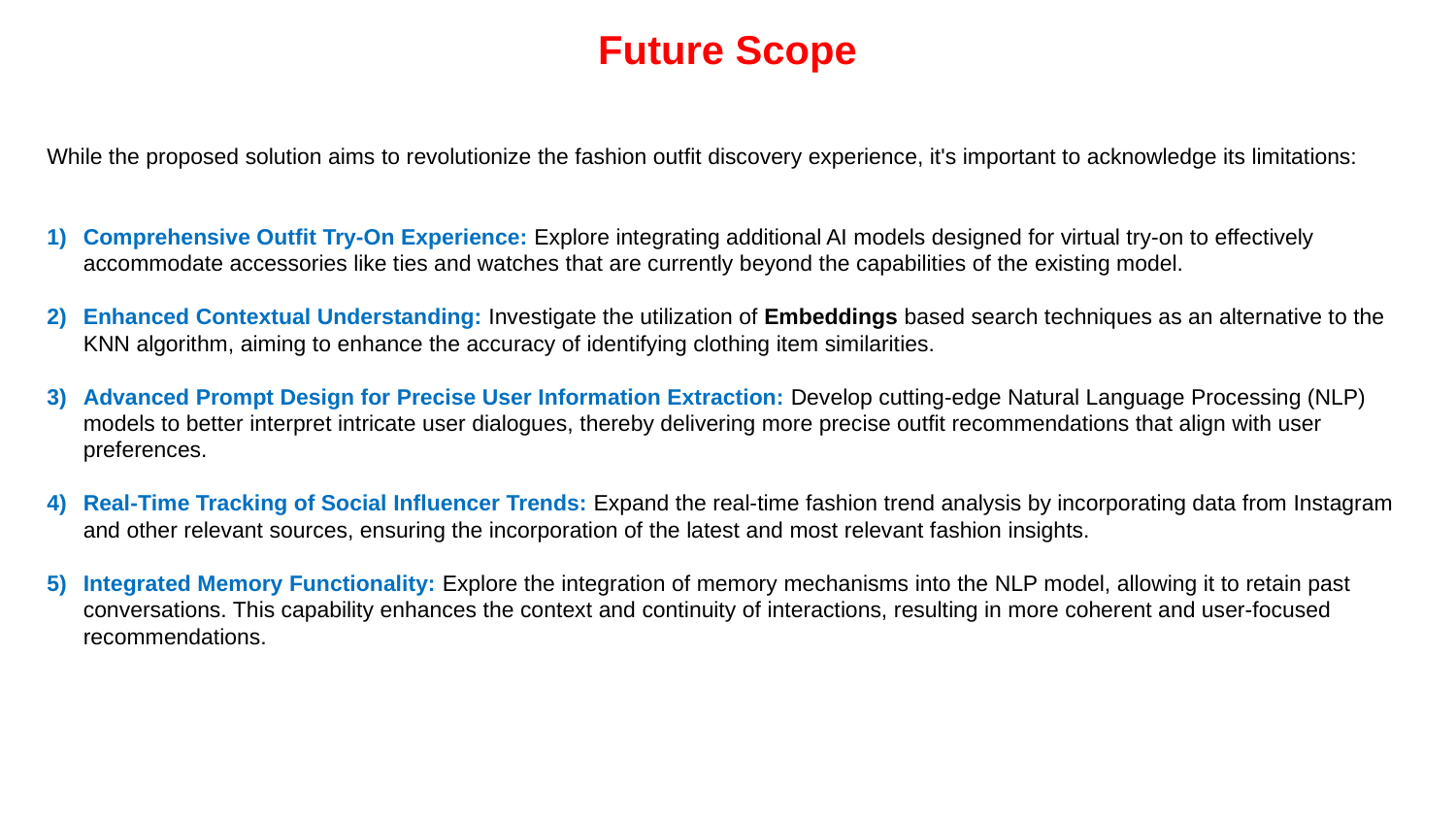

Future Scope

While the proposed solution aims to revolutionize the fashion outfit discovery experience, it's important to acknowledge its limitations:

Comprehensive Outfit Try-On Experience: Explore integrating additional AI models designed for virtual try-on to effectively accommodate accessories like ties and watches that are currently beyond the capabilities of the existing model.

Enhanced Contextual Understanding: Investigate the utilization of Embeddings based search techniques as an alternative to the KNN algorithm, aiming to enhance the accuracy of identifying clothing item similarities.

Advanced Prompt Design for Precise User Information Extraction: Develop cutting-edge Natural Language Processing (NLP) models to better interpret intricate user dialogues, thereby delivering more precise outfit recommendations that align with user preferences.

Real-Time Tracking of Social Influencer Trends: Expand the real-time fashion trend analysis by incorporating data from Instagram and other relevant sources, ensuring the incorporation of the latest and most relevant fashion insights.

Integrated Memory Functionality: Explore the integration of memory mechanisms into the NLP model, allowing it to retain past conversations. This capability enhances the context and continuity of interactions, resulting in more coherent and user-focused recommendations.